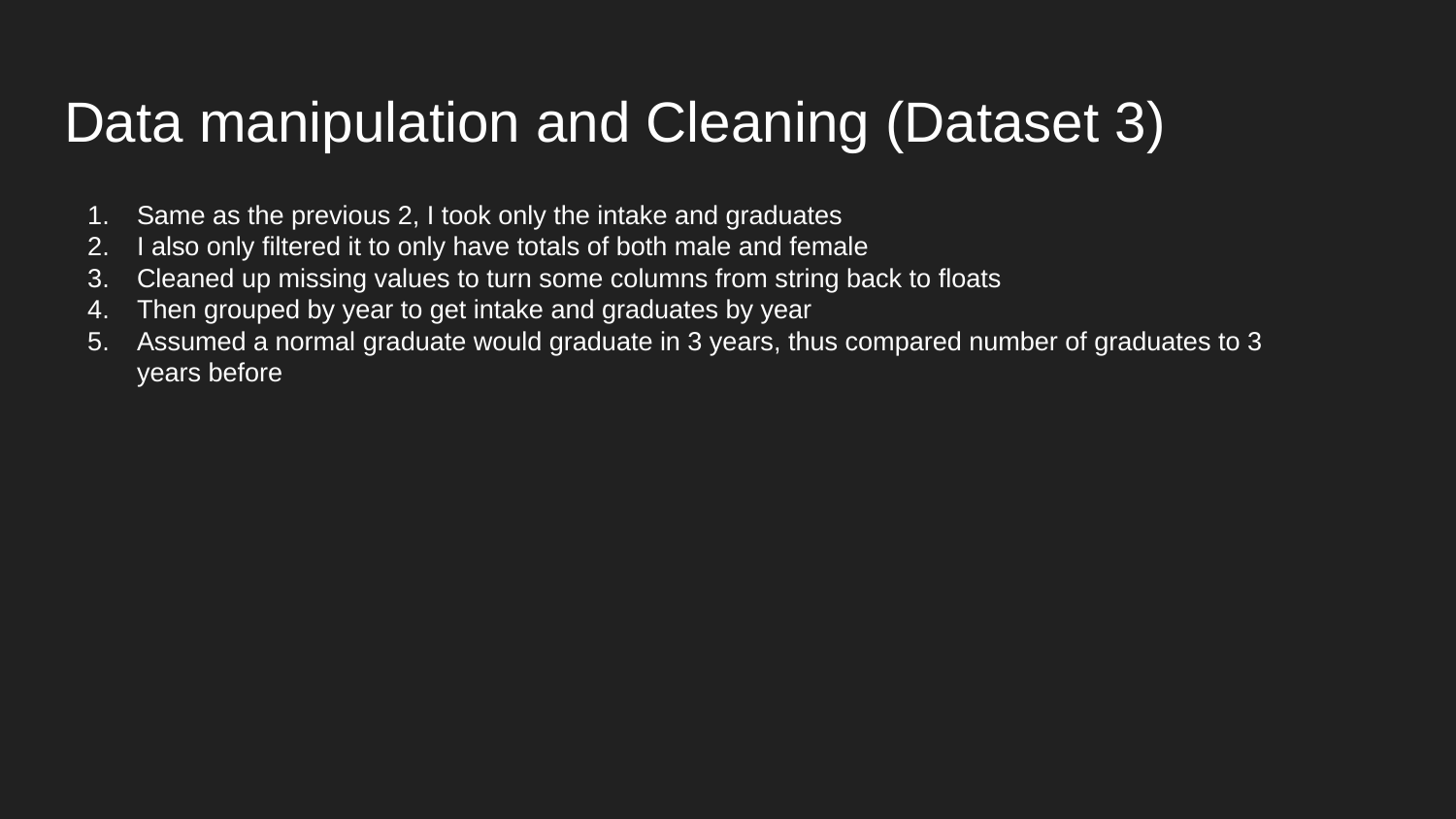

# Data manipulation and Cleaning (Dataset 3)
Same as the previous 2, I took only the intake and graduates
I also only filtered it to only have totals of both male and female
Cleaned up missing values to turn some columns from string back to floats
Then grouped by year to get intake and graduates by year
Assumed a normal graduate would graduate in 3 years, thus compared number of graduates to 3 years before